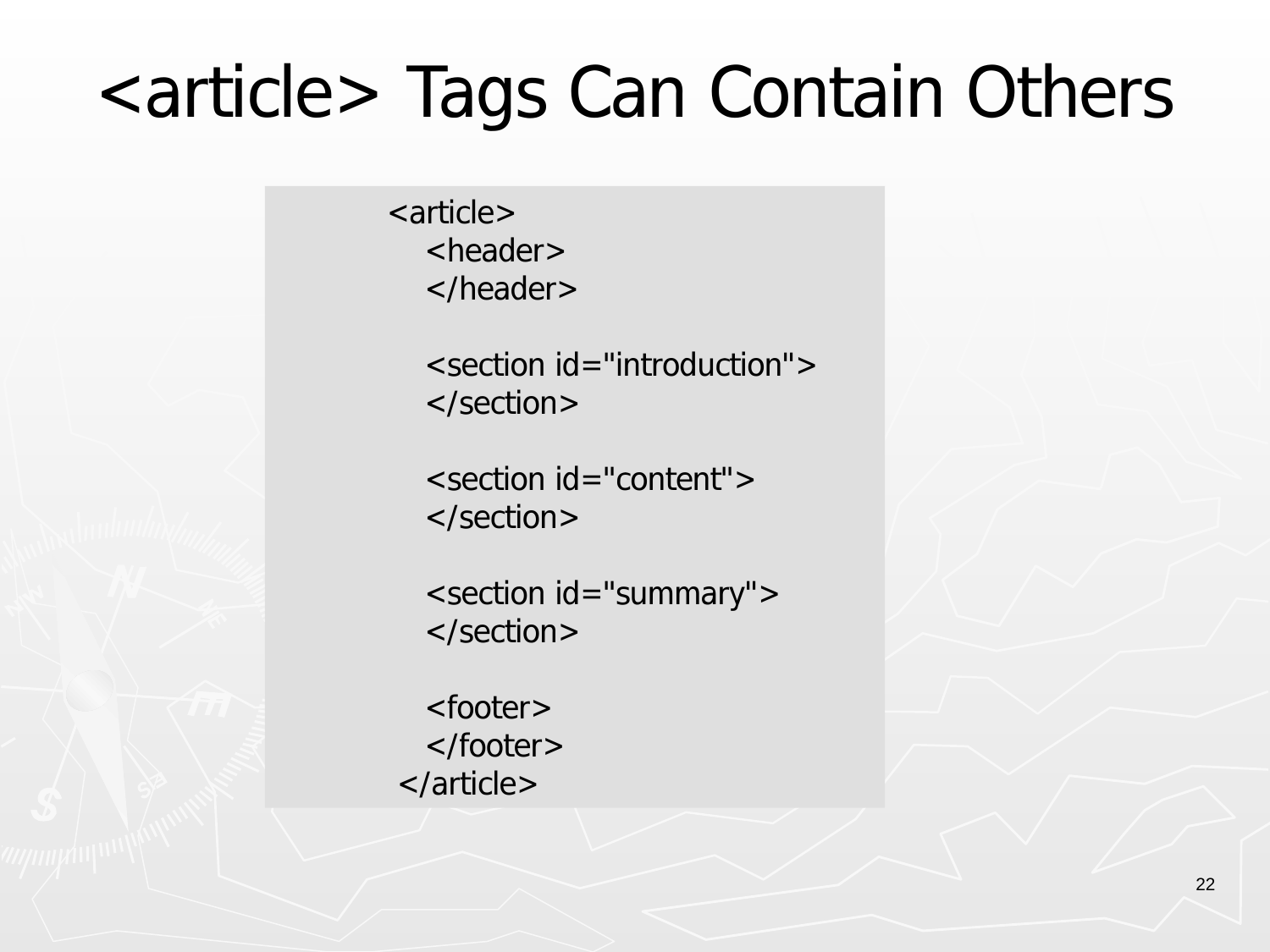

# <article> Tags Can Contain Others
           <article>
	  <header>
	  </header>

	  <section id="introduction">
	  </section>

	  <section id="content">
	  </section>

	  <section id="summary">
	  </section>

	  <footer>
	  </footer>
            </article>
22